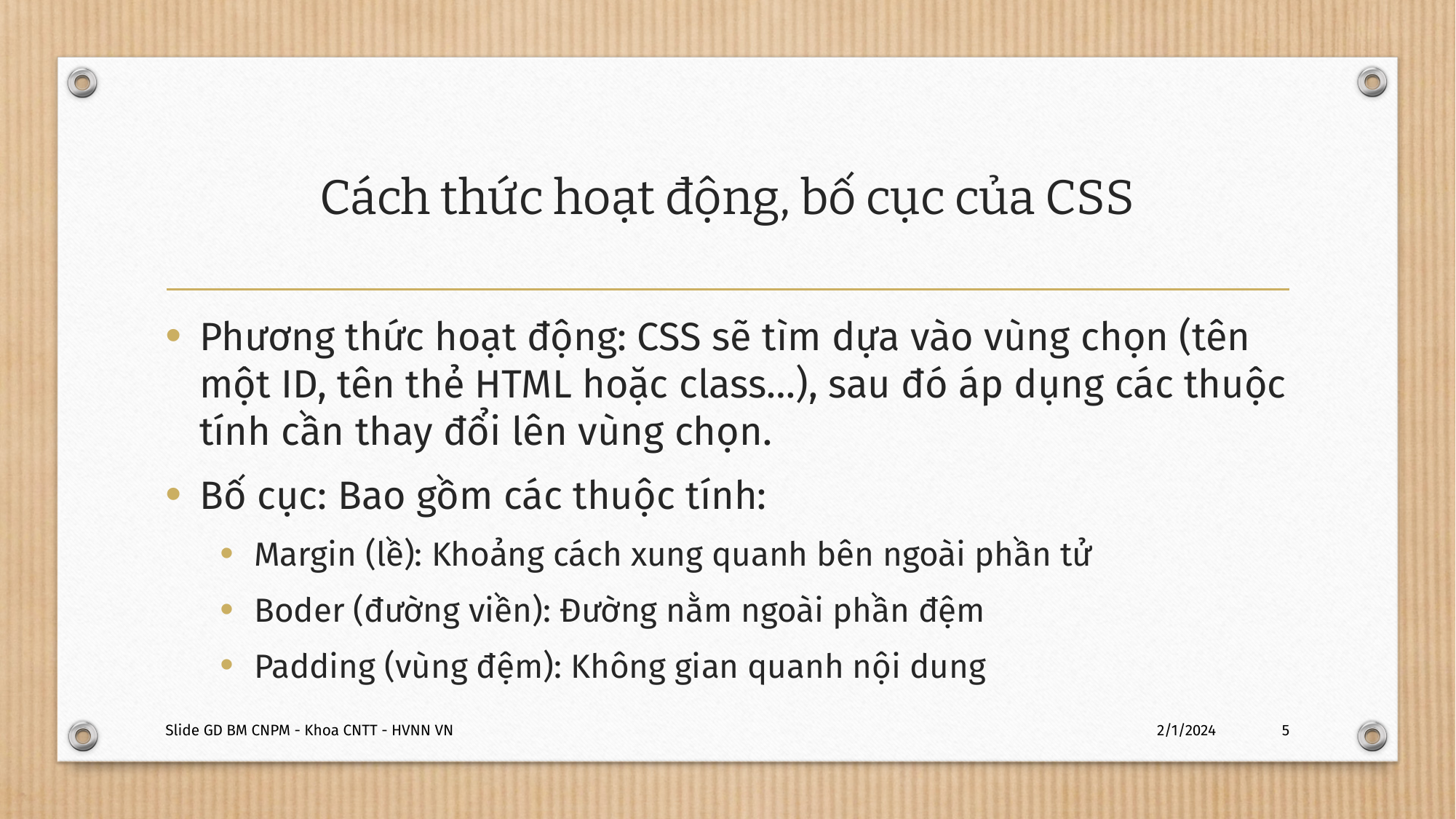

# Cách thức hoạt động, bố cục của CSS
Phương thức hoạt động: CSS sẽ tìm dựa vào vùng chọn (tên một ID, tên thẻ HTML hoặc class…), sau đó áp dụng các thuộc tính cần thay đổi lên vùng chọn.
Bố cục: Bao gồm các thuộc tính:
Margin (lề): Khoảng cách xung quanh bên ngoài phần tử
Boder (đường viền): Đường nằm ngoài phần đệm
Padding (vùng đệm): Không gian quanh nội dung

Slide GD BM CNPM - Khoa CNTT - HVNN VN
2/1/2024
5